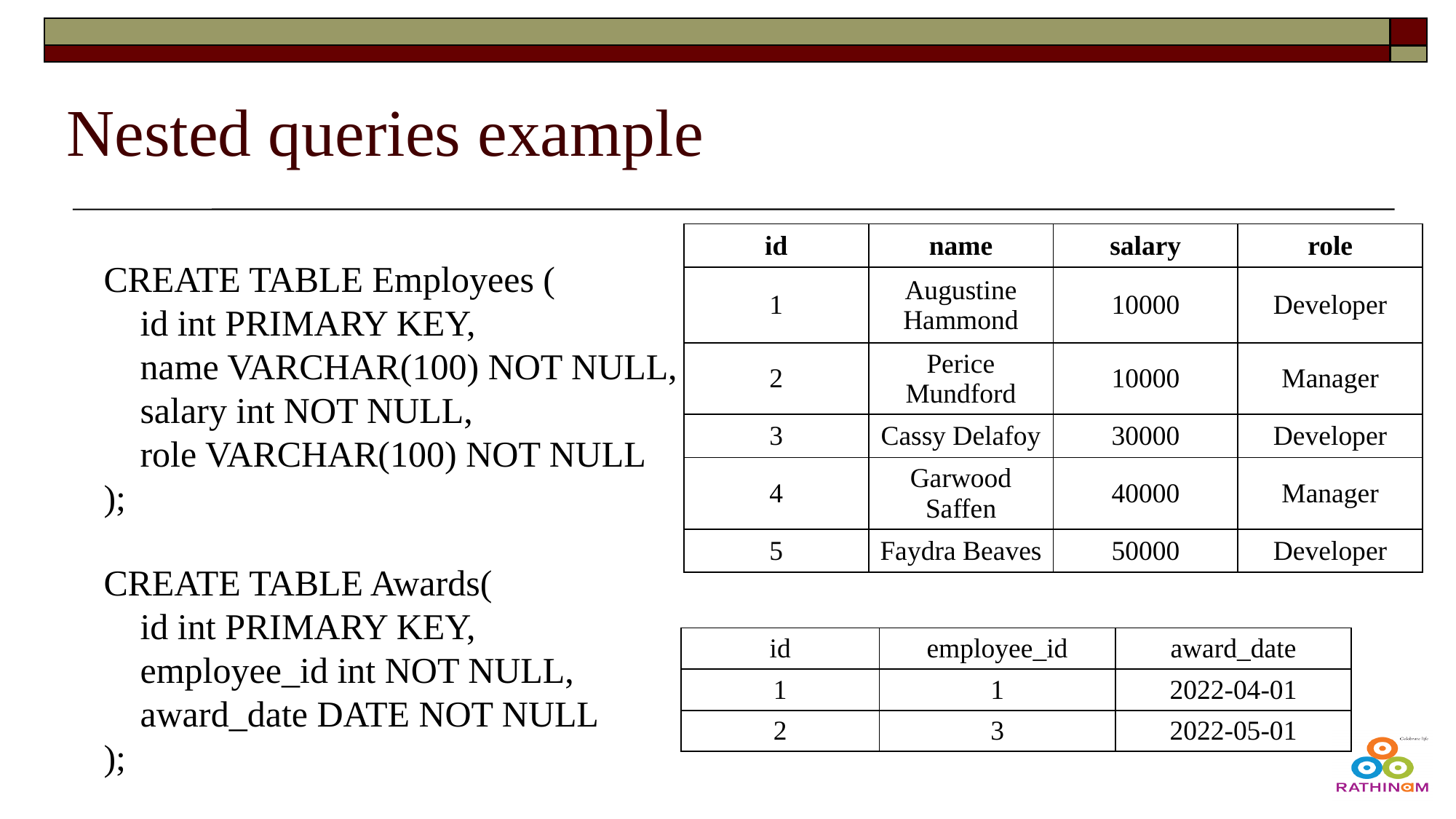

# Nested queries example
| id | name | salary | role |
| --- | --- | --- | --- |
| 1 | Augustine Hammond | 10000 | Developer |
| 2 | Perice Mundford | 10000 | Manager |
| 3 | Cassy Delafoy | 30000 | Developer |
| 4 | Garwood Saffen | 40000 | Manager |
| 5 | Faydra Beaves | 50000 | Developer |
CREATE TABLE Employees (
    id int PRIMARY KEY,
    name VARCHAR(100) NOT NULL,
    salary int NOT NULL,
    role VARCHAR(100) NOT NULL
);
CREATE TABLE Awards(
    id int PRIMARY KEY,
    employee_id int NOT NULL,
    award_date DATE NOT NULL
);

| id | employee\_id | award\_date |
| --- | --- | --- |
| 1 | 1 | 2022-04-01 |
| 2 | 3 | 2022-05-01 |